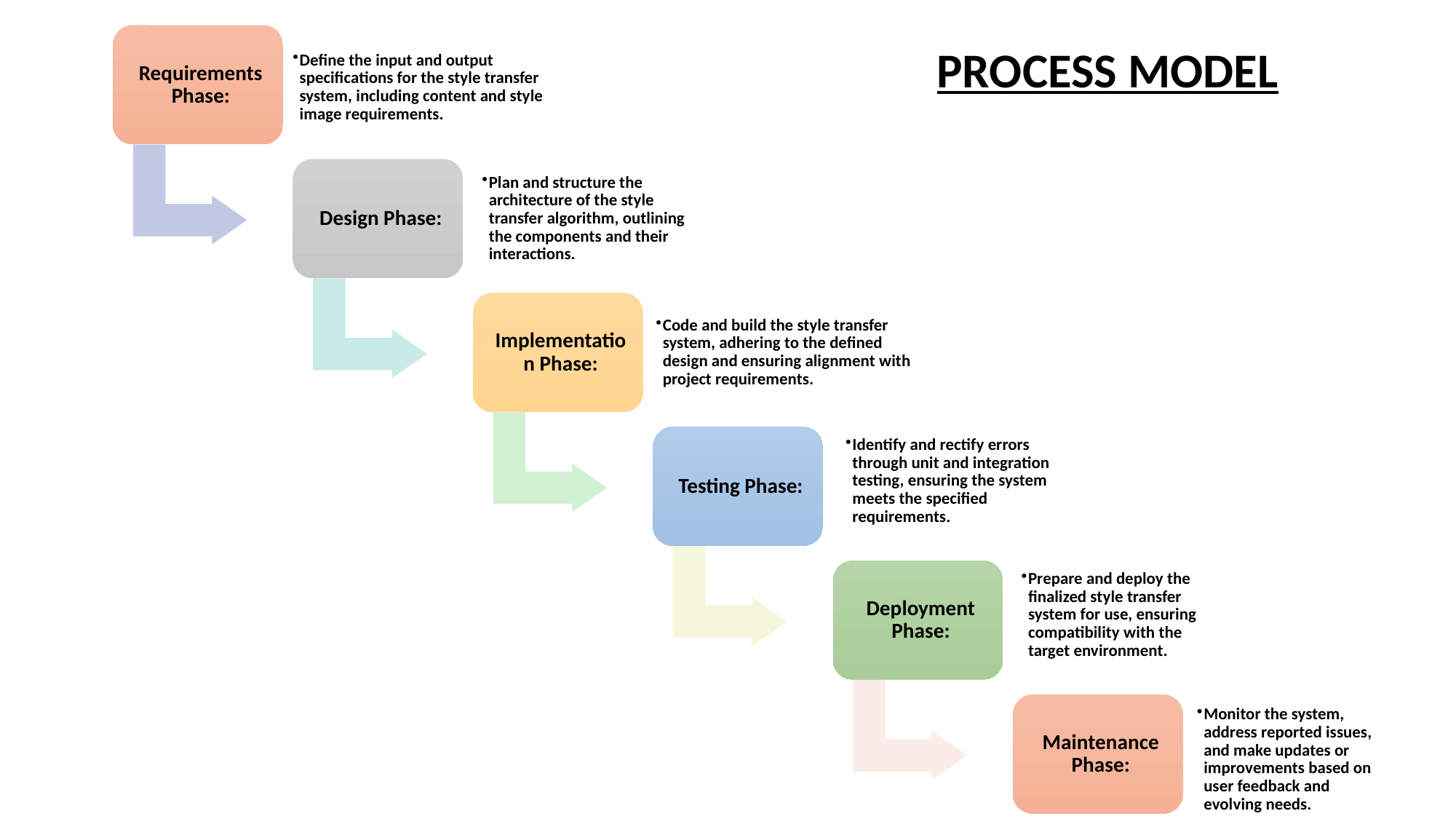

Requirements Phase:
Define the input and output specifications for the style transfer system, including content and style image requirements.
Design Phase:
Plan and structure the architecture of the style transfer algorithm, outlining the components and their interactions.
Implementation Phase:
Code and build the style transfer system, adhering to the defined design and ensuring alignment with project requirements.
Testing Phase:
Identify and rectify errors through unit and integration testing, ensuring the system meets the specified requirements.
Deployment Phase:
Prepare and deploy the finalized style transfer system for use, ensuring compatibility with the target environment.
Maintenance Phase:
Monitor the system, address reported issues, and make updates or improvements based on user feedback and evolving needs.
PROCESS MODEL